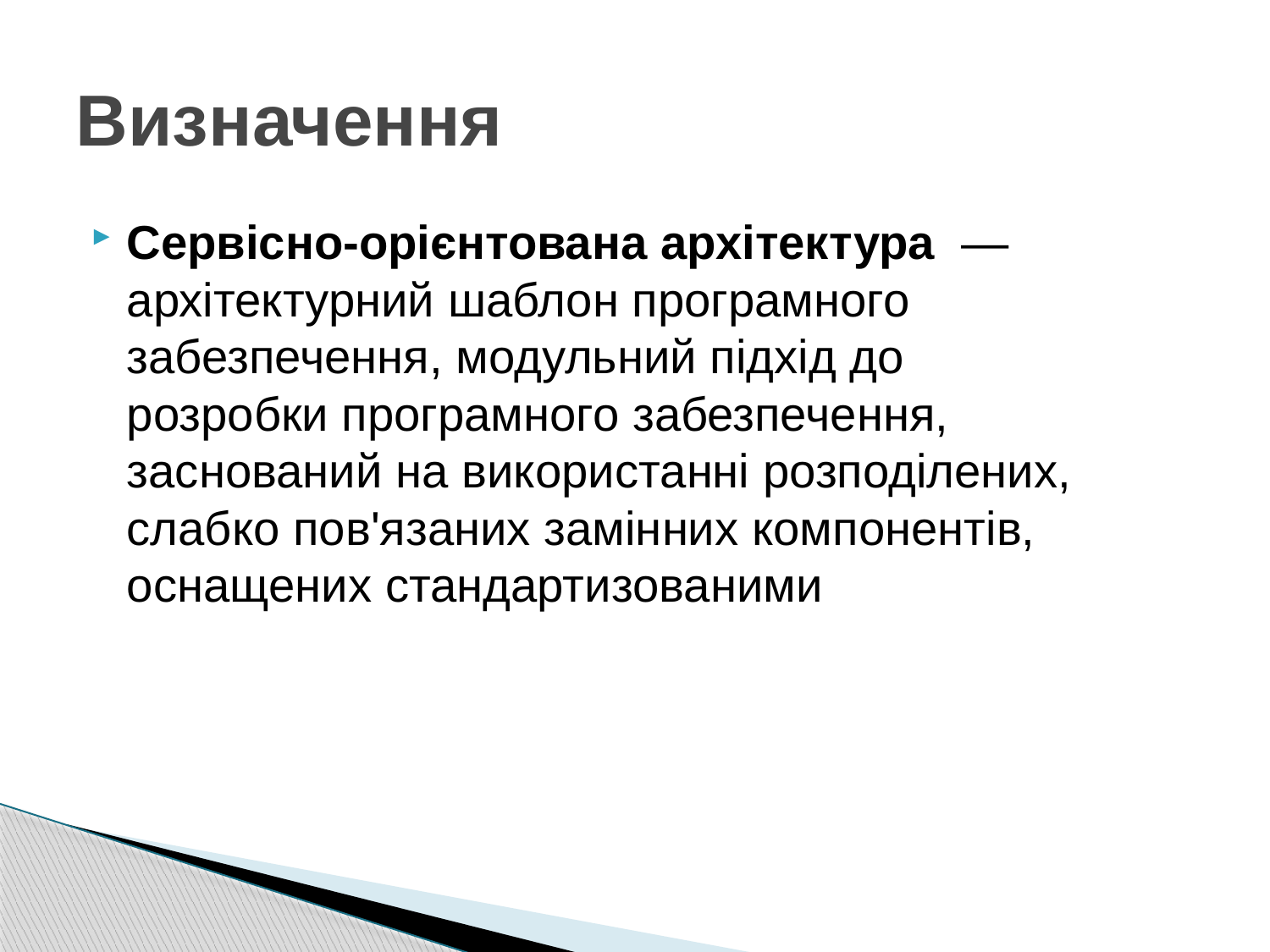

# Визначення
Сервісно-орієнтована архітектура  — архітектурний шаблон програмного забезпечення, модульний підхід до розробки програмного забезпечення, заснований на використанні розподілених, слабко пов'язаних замінних компонентів, оснащених стандартизованими